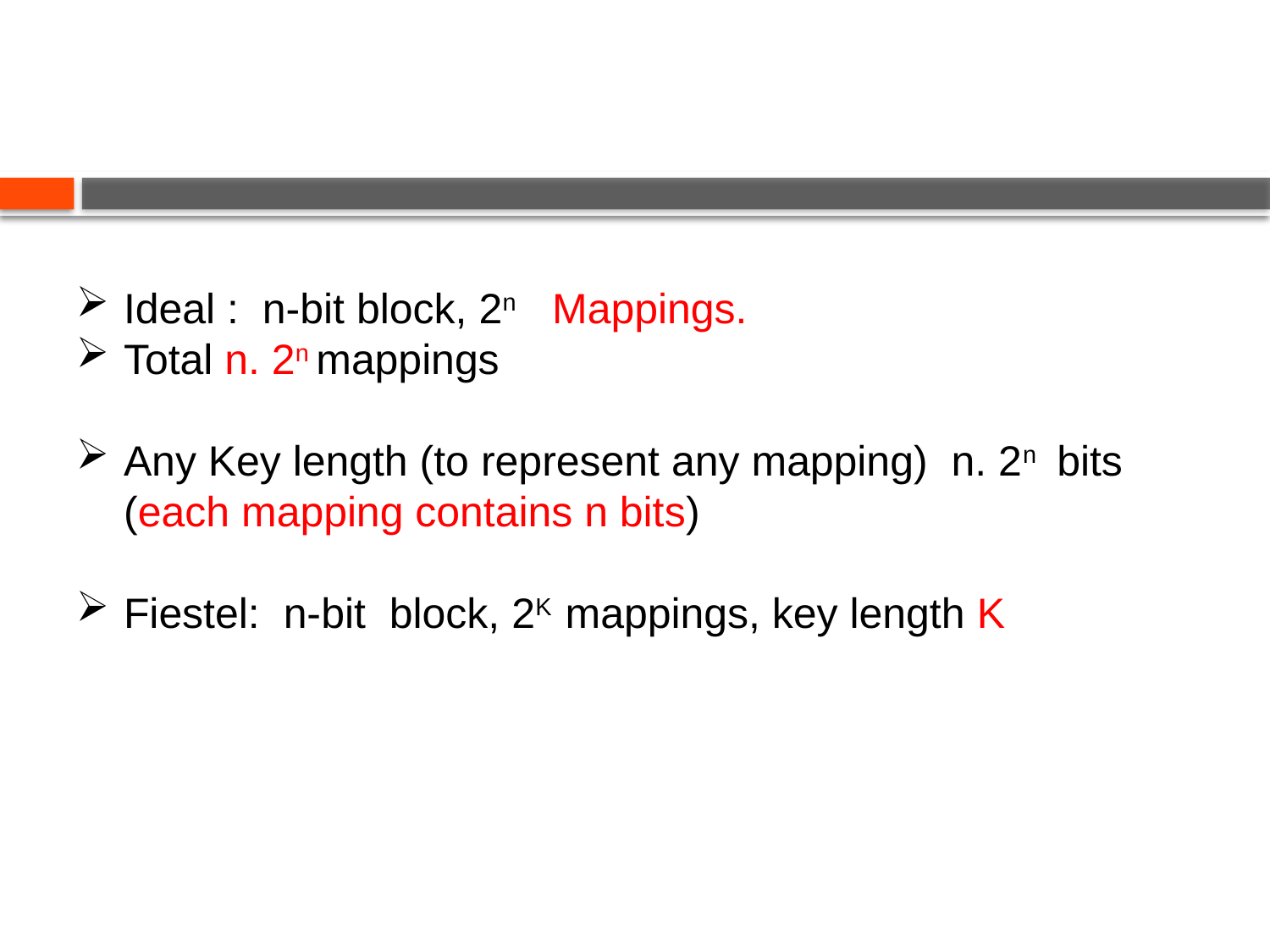

#
Ideal :  n-bit block, 2n   Mappings.
Total n. 2n mappings

Any Key length (to represent any mapping)  n. 2n   bits (each mapping contains n bits)

Fiestel:  n-bit  block, 2K  mappings, key length K